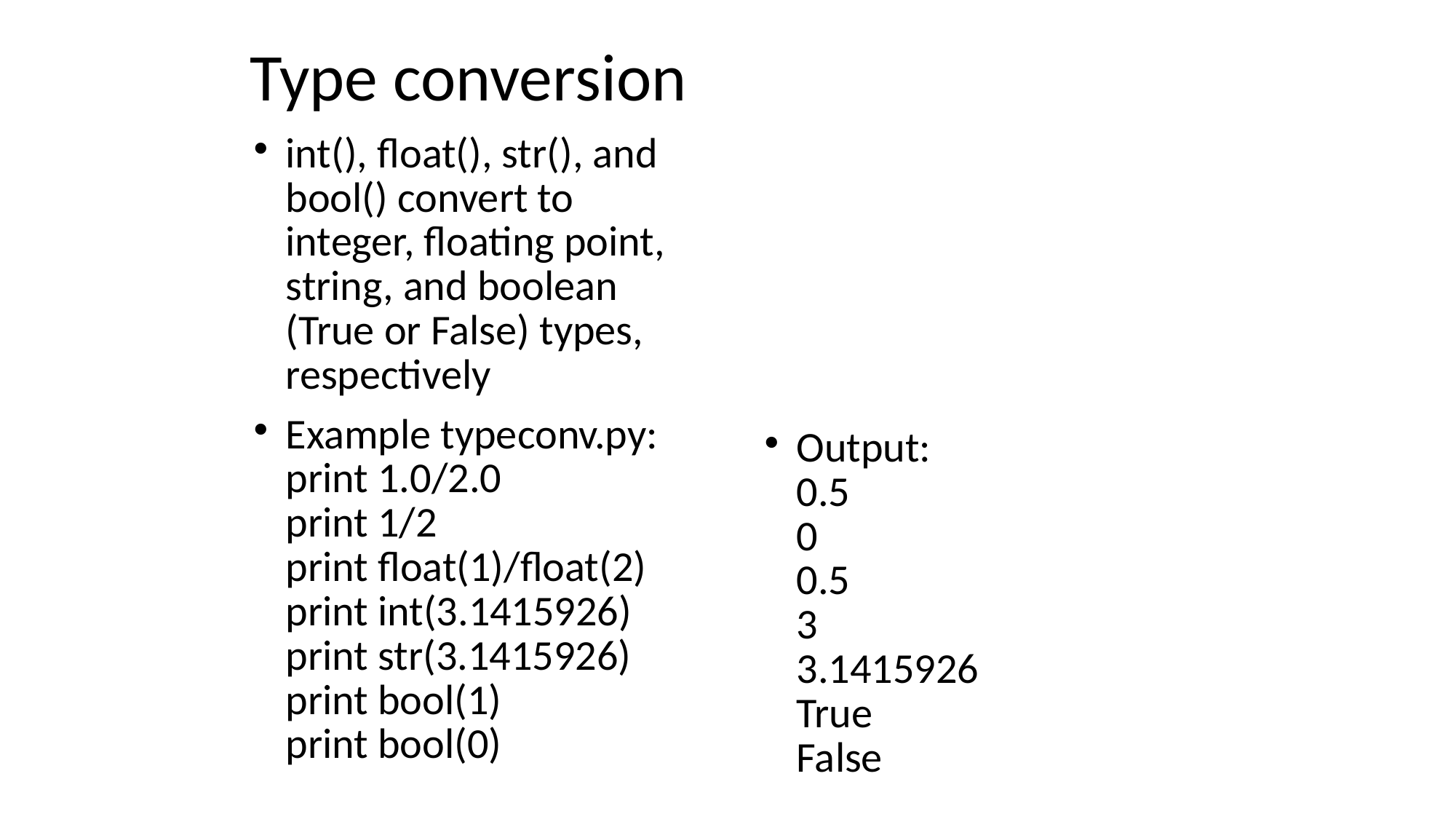

# Type conversion
int(), float(), str(), and bool() convert to integer, floating point, string, and boolean (True or False) types, respectively
Example typeconv.py:
print 1.0/2.0
print 1/2
print float(1)/float(2)
print int(3.1415926)
print str(3.1415926)
print bool(1)
print bool(0)‏
Output:
0.5
0
0.5
3
3.1415926
True
False